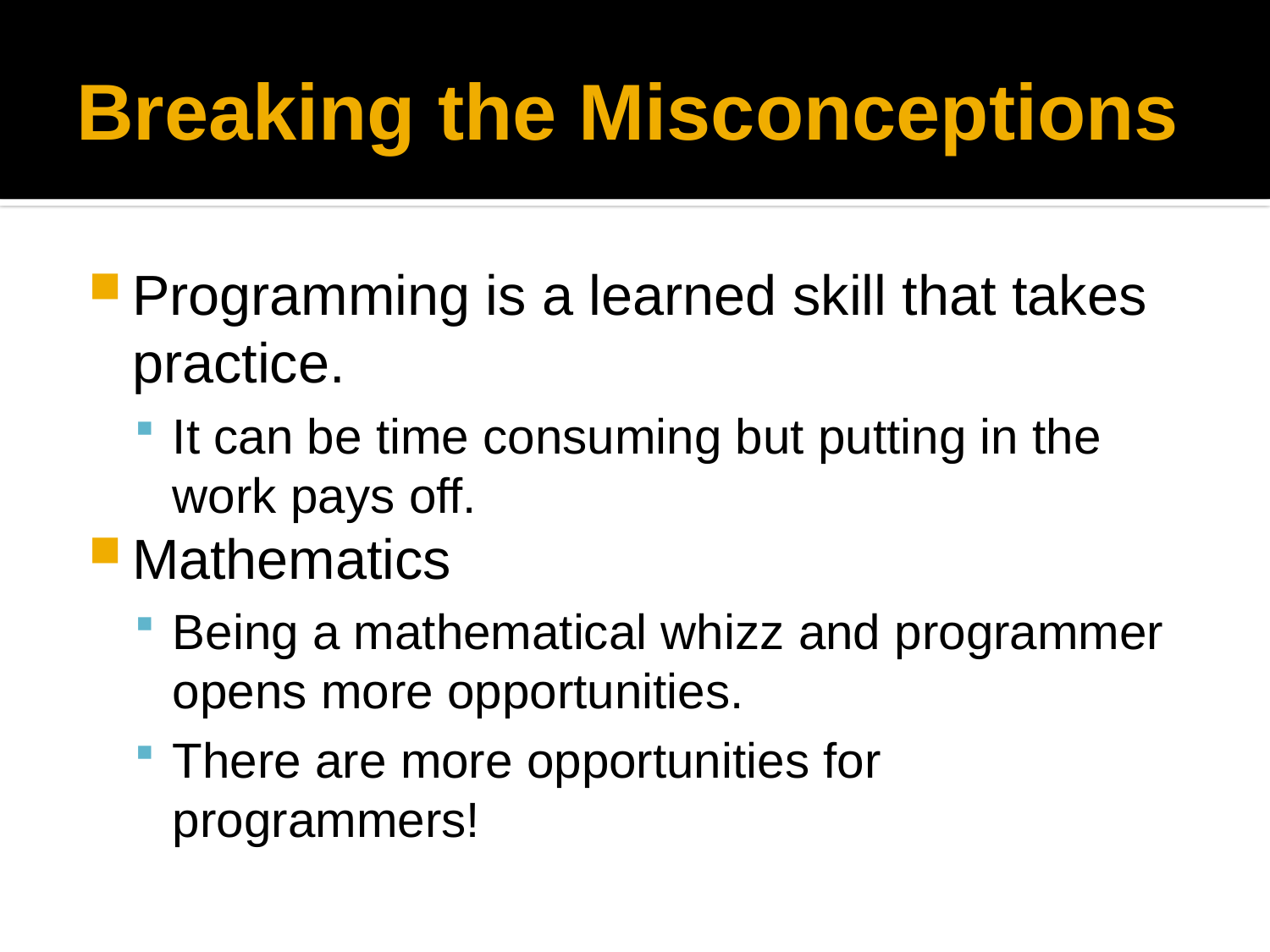

# Breaking the Misconceptions
Programming is a learned skill that takes practice.
It can be time consuming but putting in the work pays off.
Mathematics
Being a mathematical whizz and programmer opens more opportunities.
There are more opportunities for programmers!